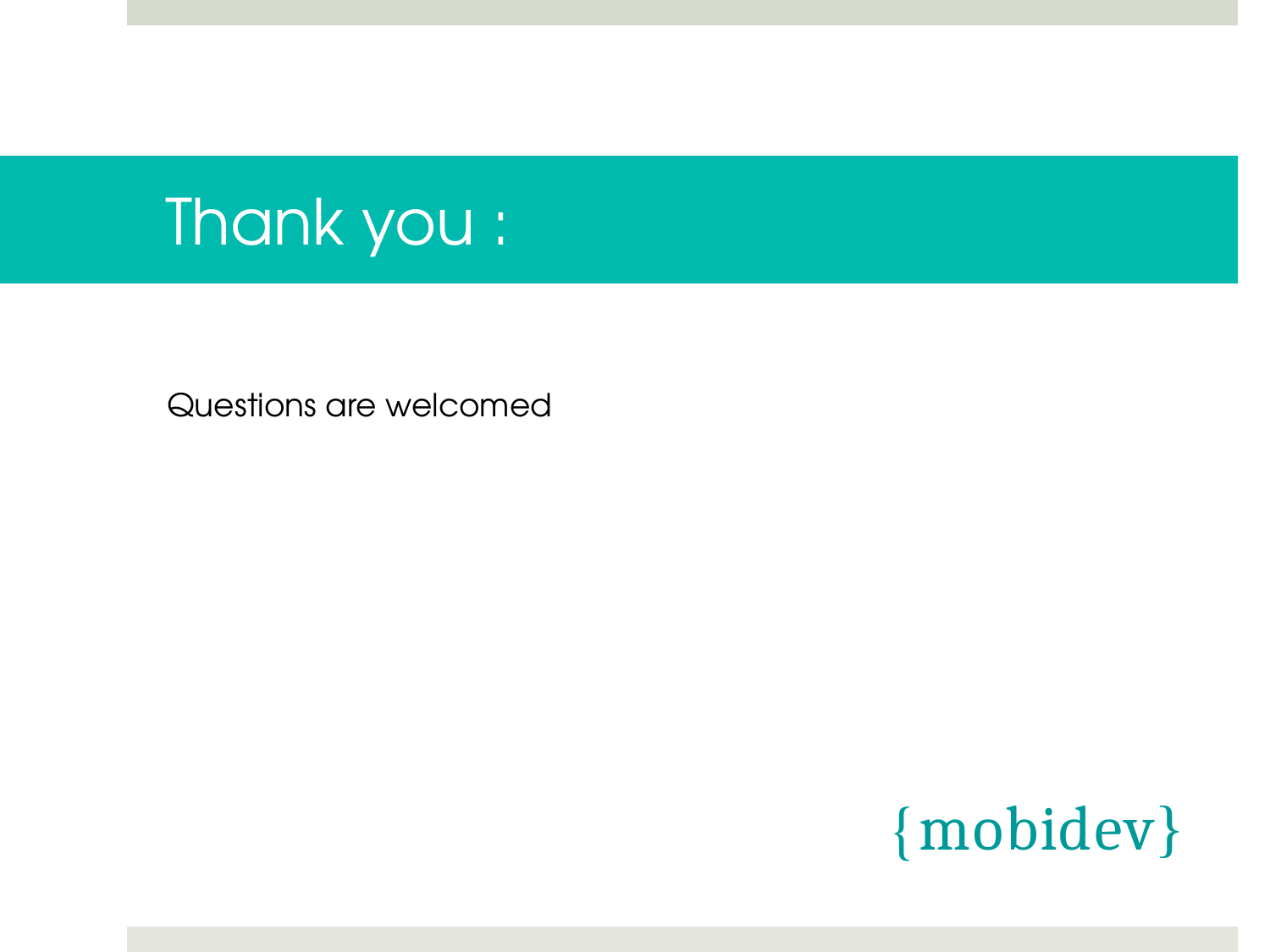

# Thank you :
Questions are welcomed
{mobidev}